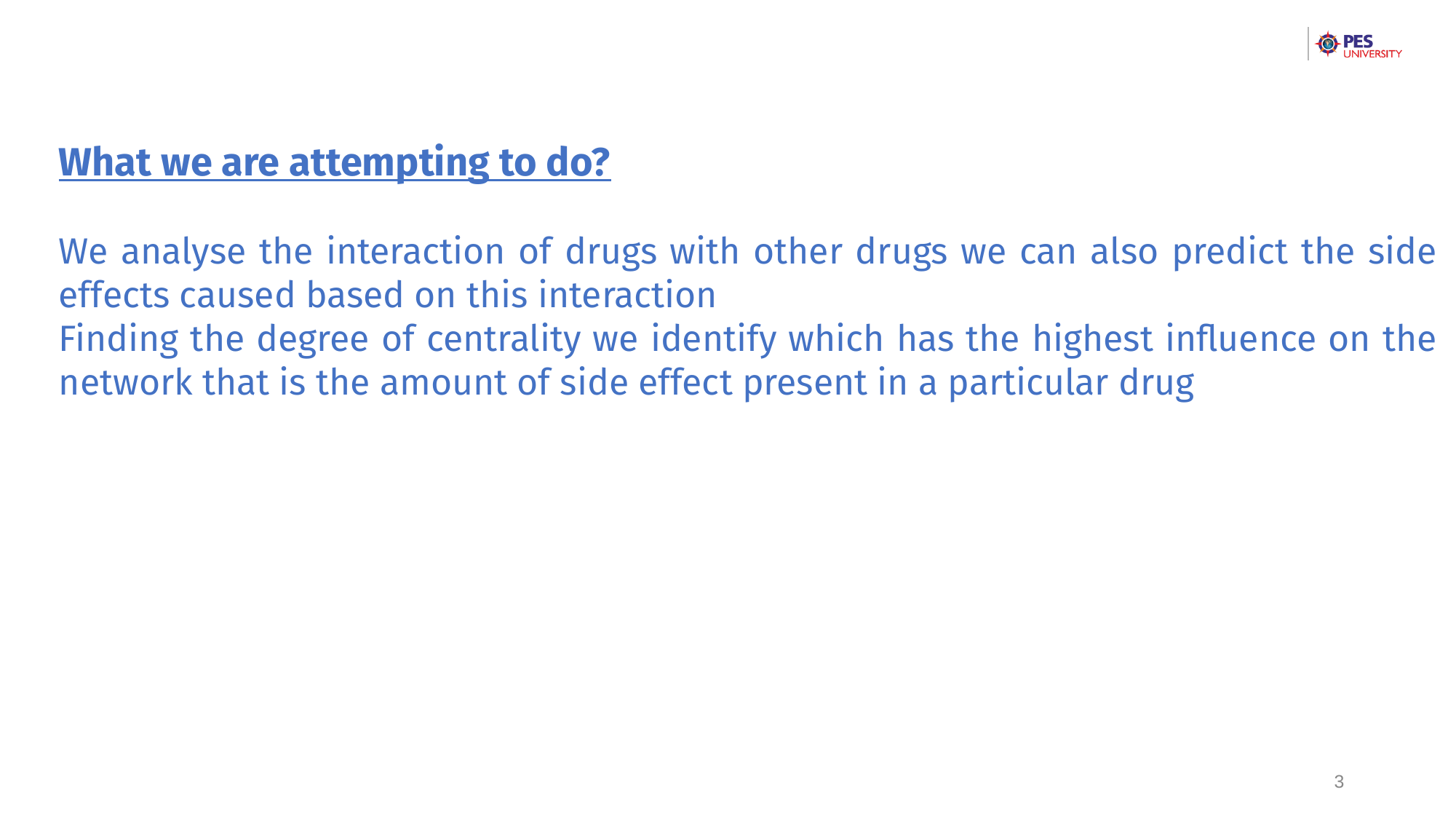

What we are attempting to do?

We analyse the interaction of drugs with other drugs we can also predict the side effects caused based on this interaction
Finding the degree of centrality we identify which has the highest influence on the network that is the amount of side effect present in a particular drug

3